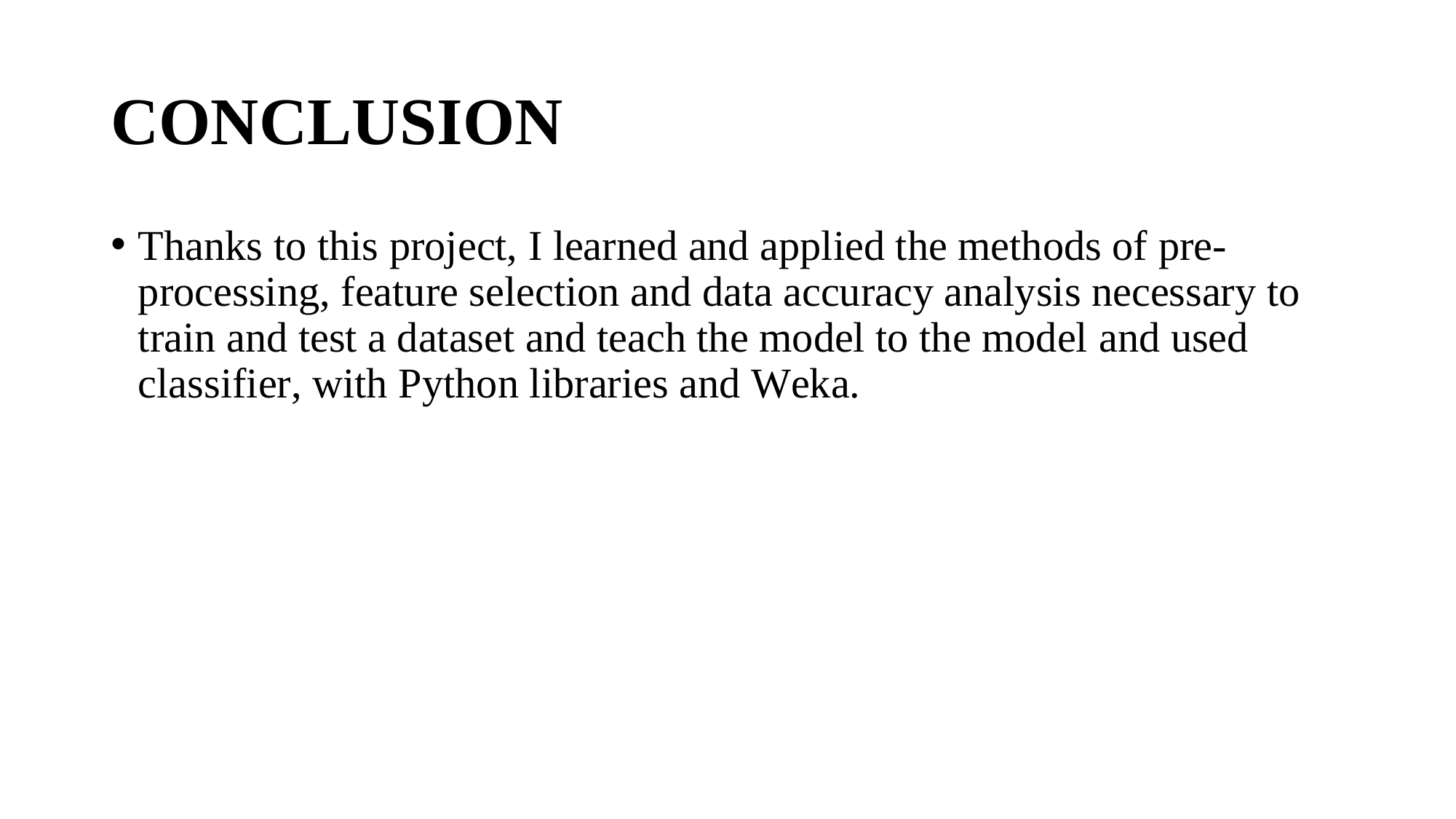

# CONCLUSION
Thanks to this project, I learned and applied the methods of pre-processing, feature selection and data accuracy analysis necessary to train and test a dataset and teach the model to the model and used classifier, with Python libraries and Weka.